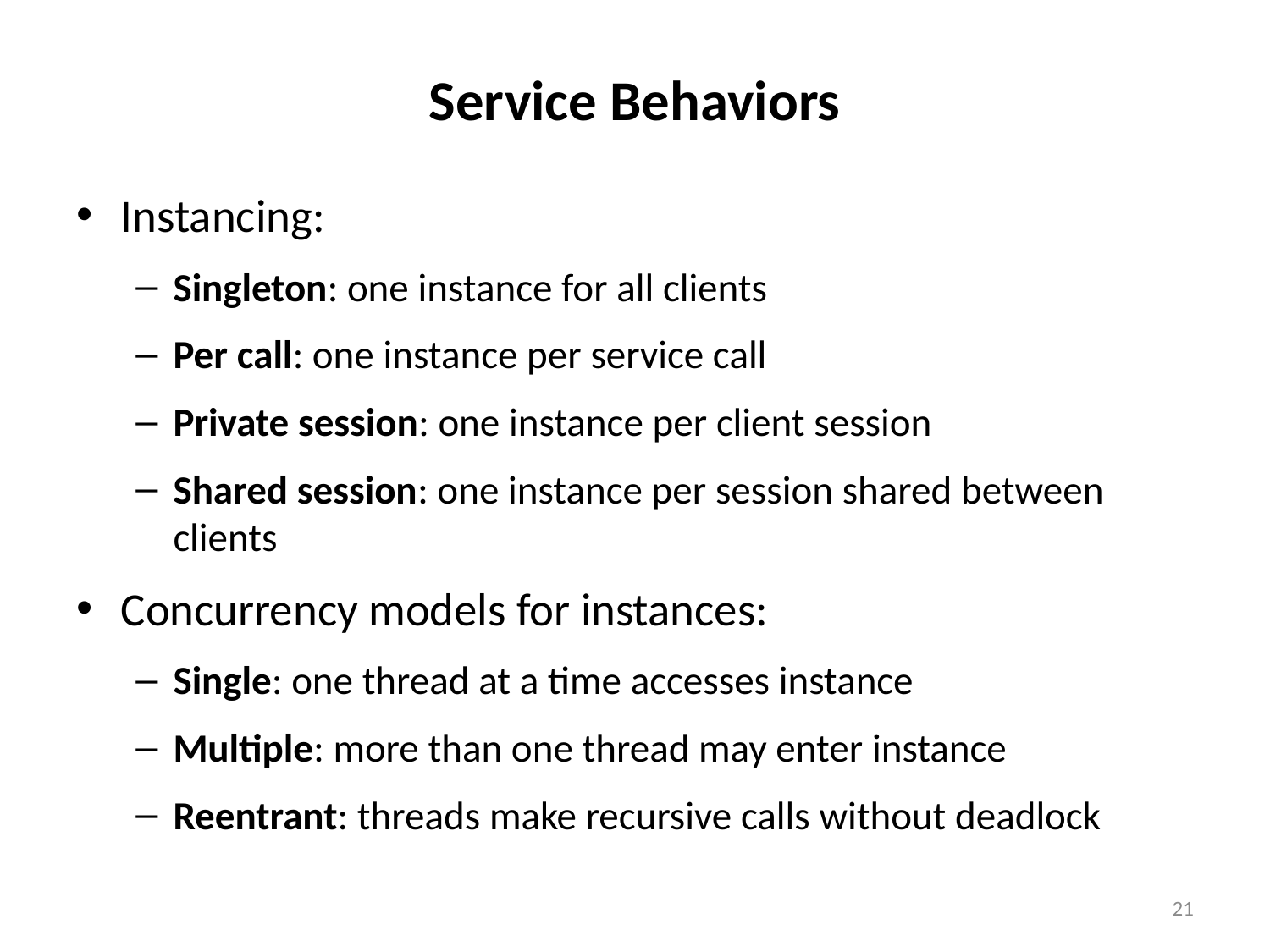

# Service Behaviors
Instancing:
Singleton: one instance for all clients
Per call: one instance per service call
Private session: one instance per client session
Shared session: one instance per session shared between clients
Concurrency models for instances:
Single: one thread at a time accesses instance
Multiple: more than one thread may enter instance
Reentrant: threads make recursive calls without deadlock
21